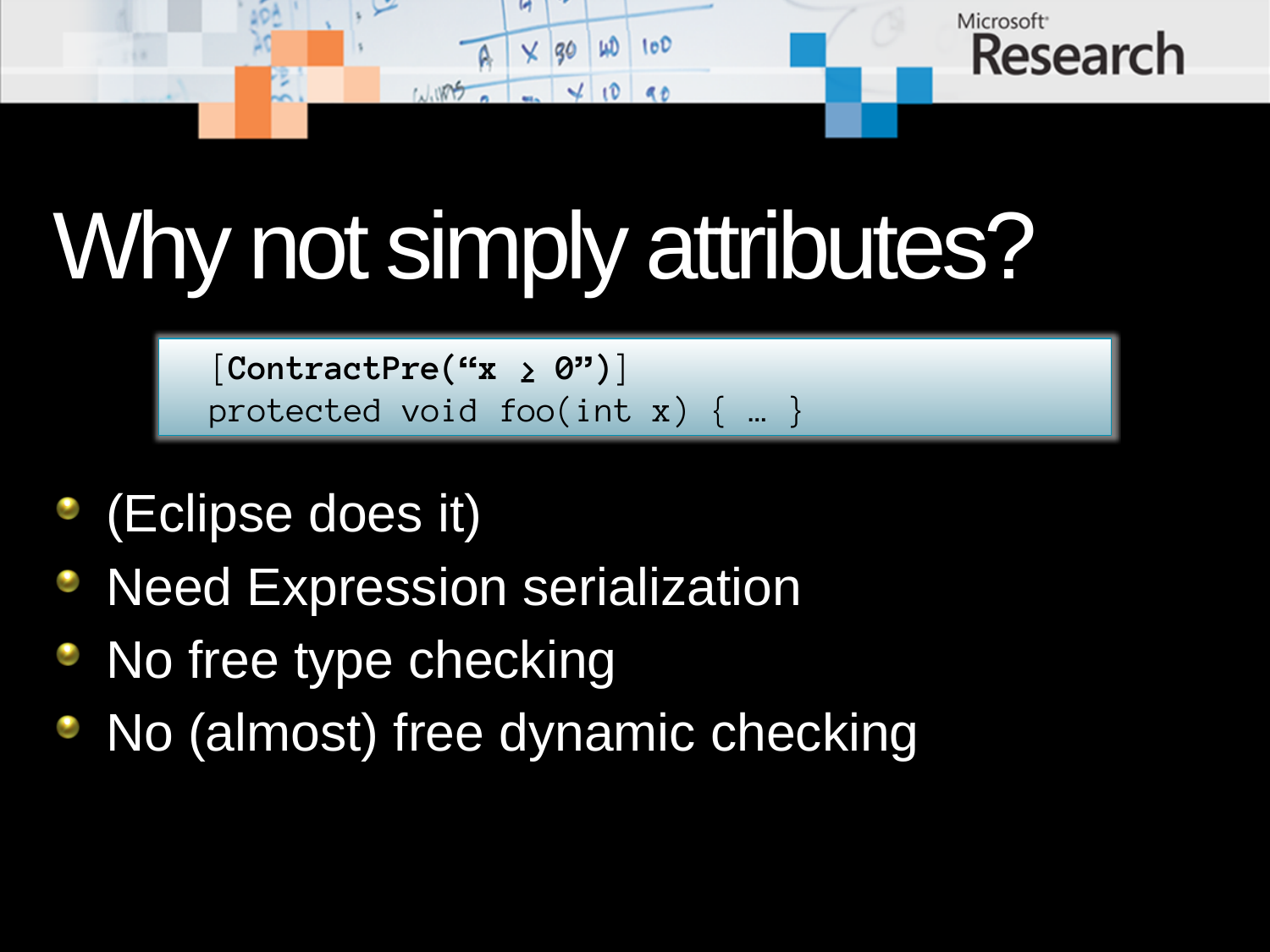

# Why not simply attributes?
  [ContractPre(“x ≥ 0”)]
  protected void foo(int x) { … }
(Eclipse does it)
Need Expression serialization
No free type checking
No (almost) free dynamic checking